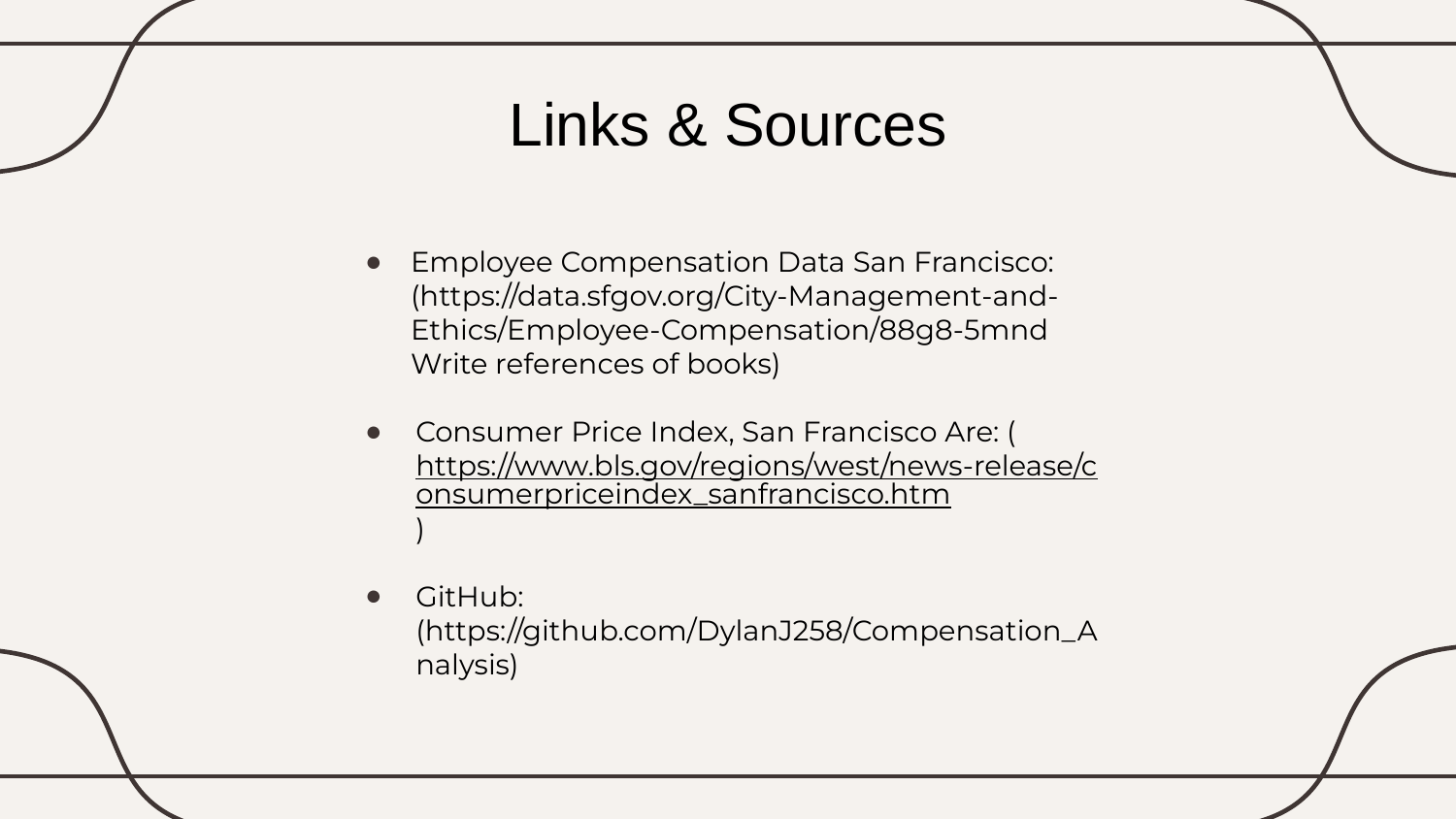

# Links & Sources
Employee Compensation Data San Francisco: (https://data.sfgov.org/City-Management-and-Ethics/Employee-Compensation/88g8-5mnd Write references of books)

Consumer Price Index, San Francisco Are: (https://www.bls.gov/regions/west/news-release/consumerpriceindex_sanfrancisco.htm)

GitHub: (https://github.com/DylanJ258/Compensation_Analysis)